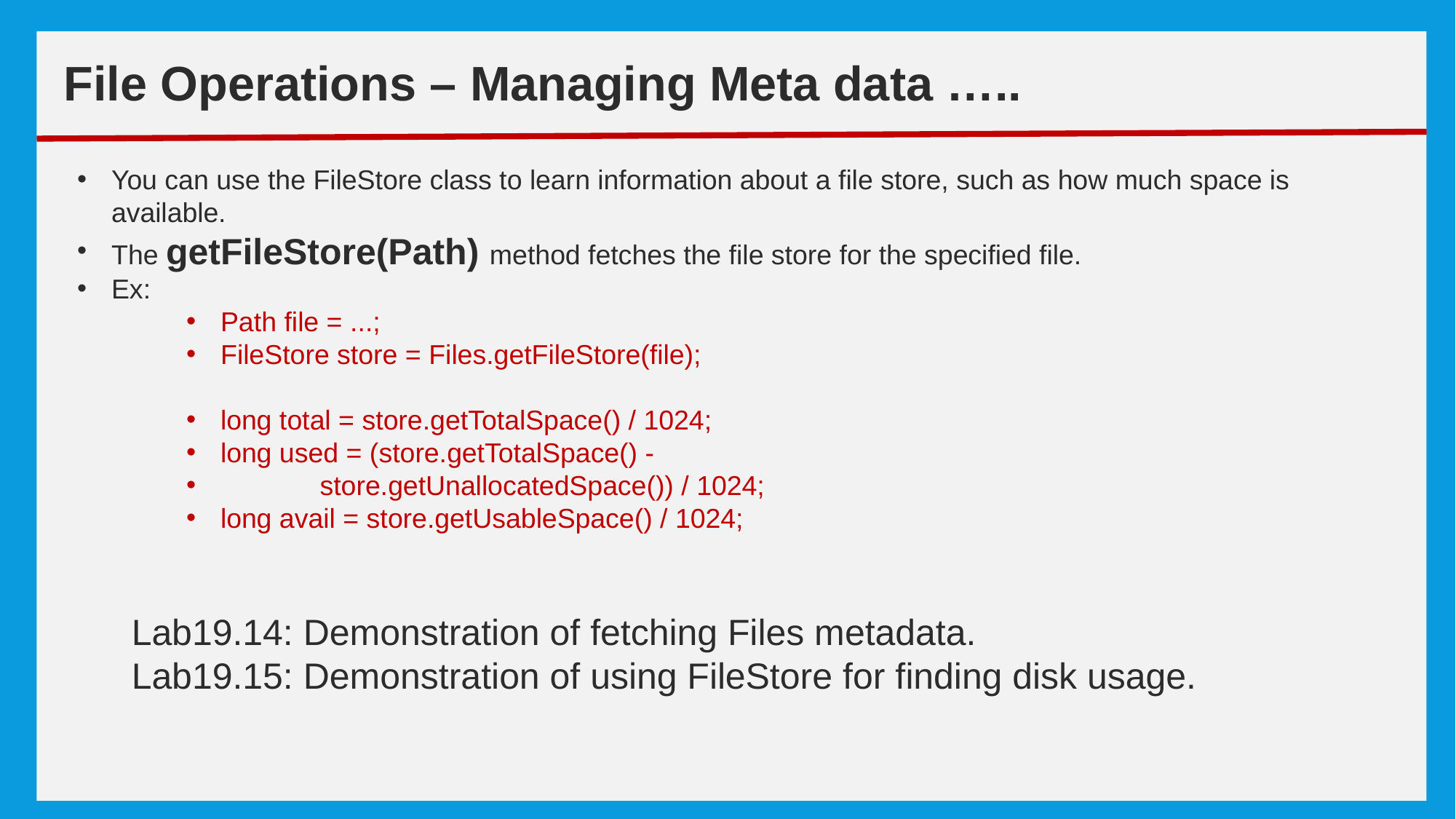

# exceptions
File Operations – Managing Meta data …..

You can use the FileStore class to learn information about a file store, such as how much space is available.
The getFileStore(Path) method fetches the file store for the specified file.
Ex:
Path file = ...;
FileStore store = Files.getFileStore(file);

long total = store.getTotalSpace() / 1024;
long used = (store.getTotalSpace() -
             store.getUnallocatedSpace()) / 1024;
long avail = store.getUsableSpace() / 1024;

Lab19.14: Demonstration of fetching Files metadata.
Lab19.15: Demonstration of using FileStore for finding disk usage.